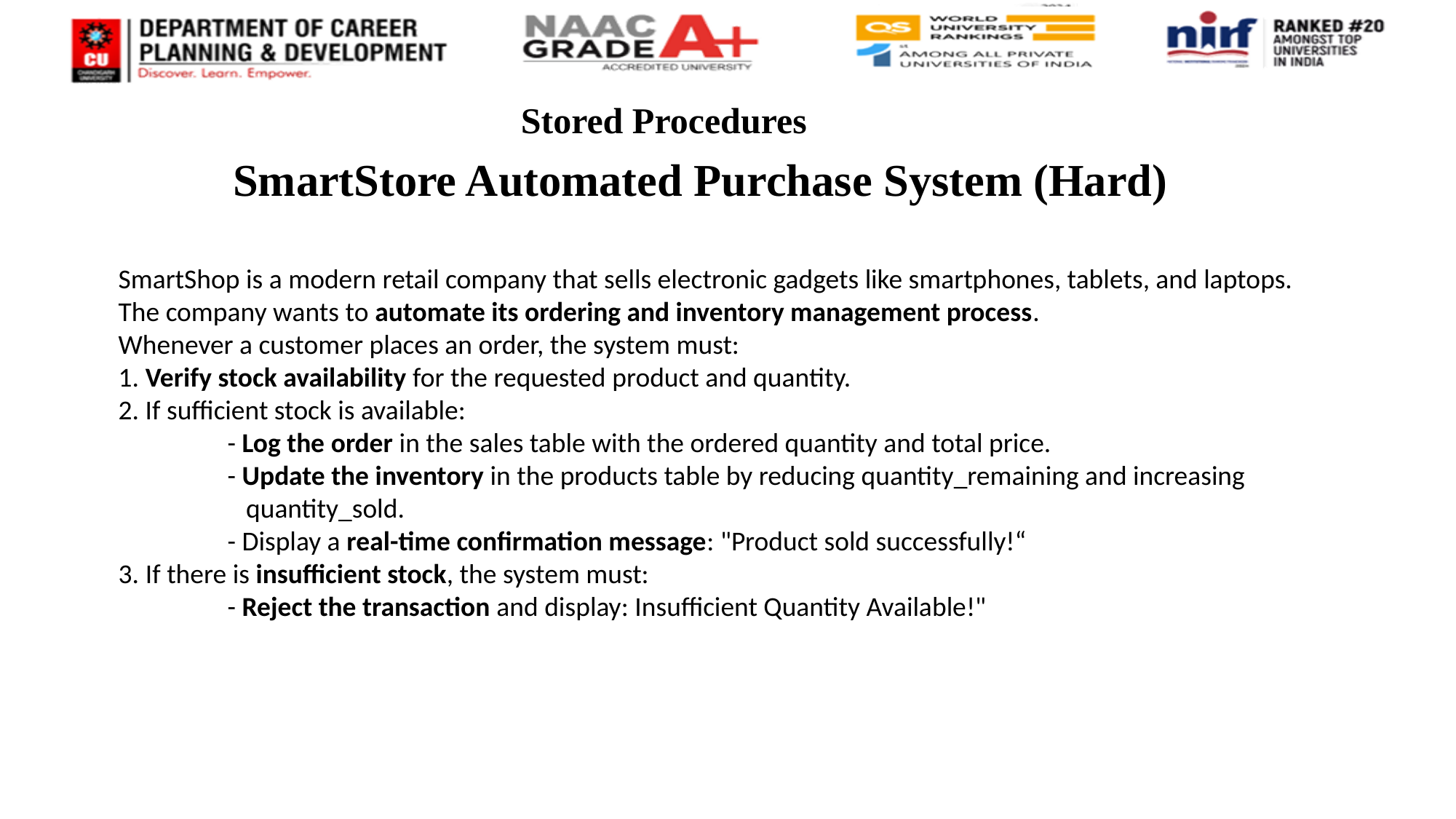

# Stored Procedures
SmartStore Automated Purchase System (Hard)
SmartShop is a modern retail company that sells electronic gadgets like smartphones, tablets, and laptops.
The company wants to automate its ordering and inventory management process.
Whenever a customer places an order, the system must:
1. Verify stock availability for the requested product and quantity.
2. If sufficient stock is available:
	- Log the order in the sales table with the ordered quantity and total price.
	- Update the inventory in the products table by reducing quantity_remaining and increasing 	 	   quantity_sold.
	- Display a real-time confirmation message: "Product sold successfully!“
3. If there is insufficient stock, the system must:
	- Reject the transaction and display: Insufficient Quantity Available!"